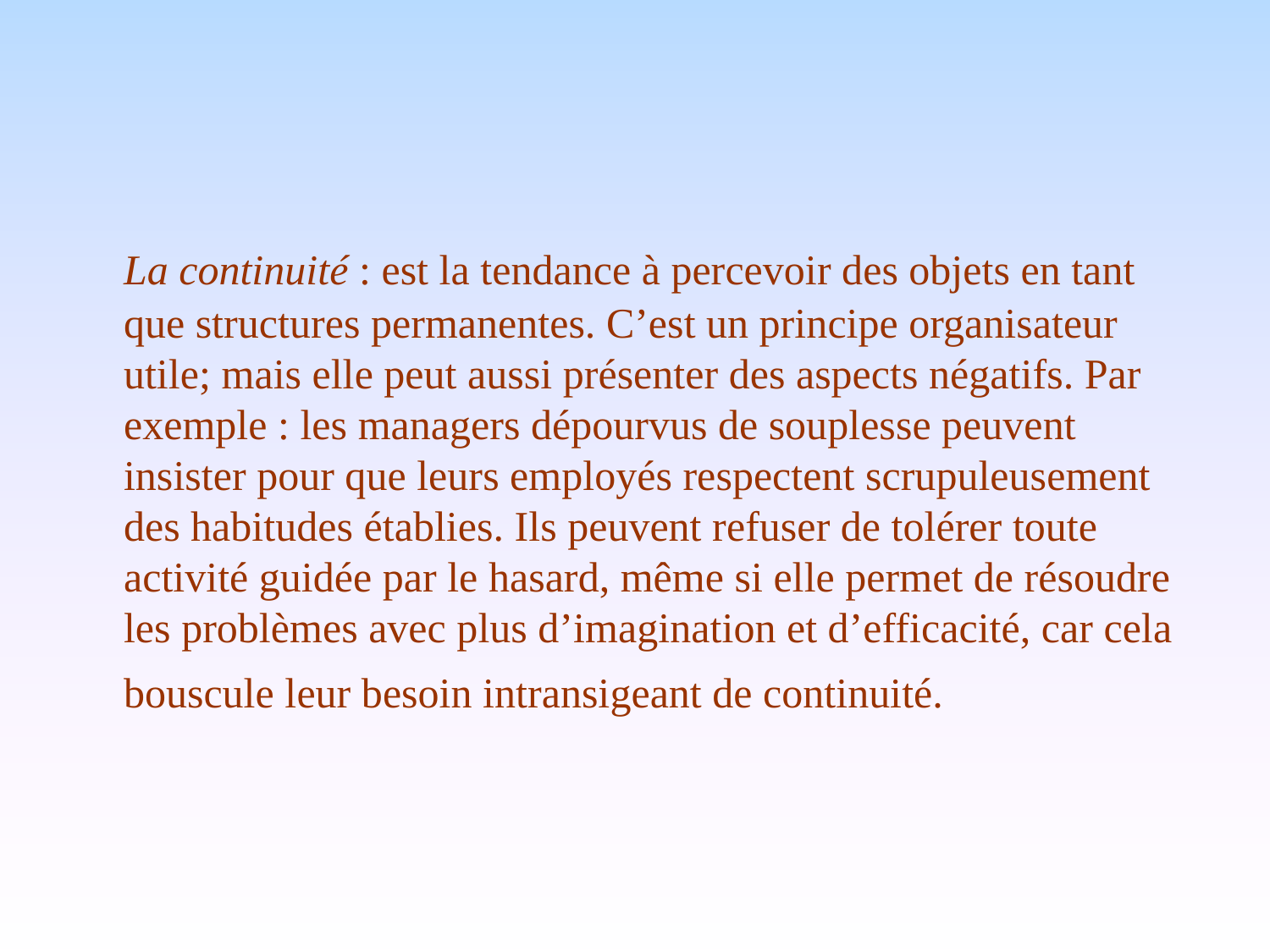

La continuité : est la tendance à percevoir des objets en tant que structures permanentes. C’est un principe organisateur utile; mais elle peut aussi présenter des aspects négatifs. Par exemple : les managers dépourvus de souplesse peuvent insister pour que leurs employés respectent scrupuleusement des habitudes établies. Ils peuvent refuser de tolérer toute activité guidée par le hasard, même si elle permet de résoudre les problèmes avec plus d’imagination et d’efficacité, car cela bouscule leur besoin intransigeant de continuité.